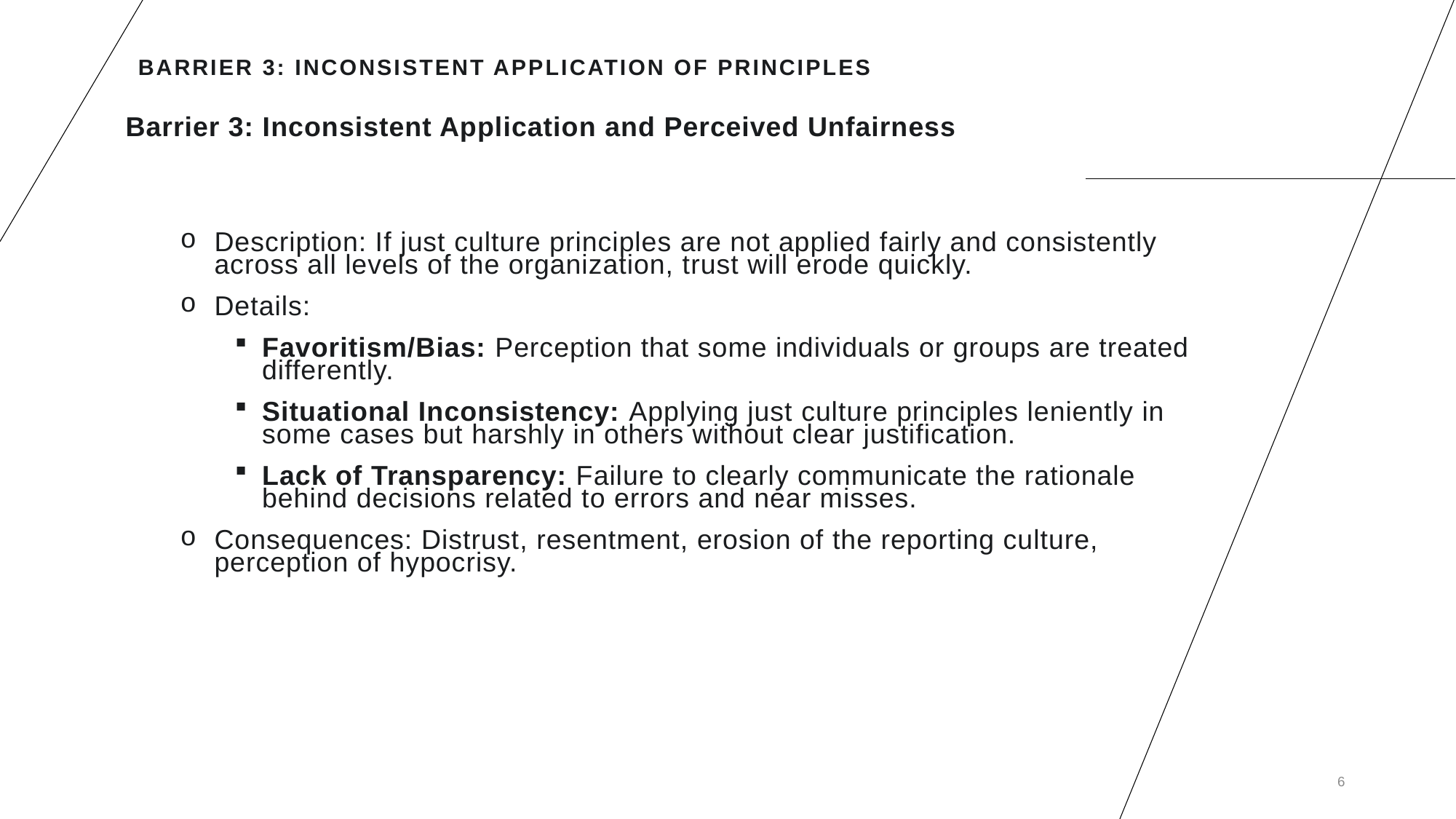

# Barrier 3: Inconsistent Application of Principles
Barrier 3: Inconsistent Application and Perceived Unfairness

Description: If just culture principles are not applied fairly and consistently across all levels of the organization, trust will erode quickly.
Details:
Favoritism/Bias: Perception that some individuals or groups are treated differently.
Situational Inconsistency: Applying just culture principles leniently in some cases but harshly in others without clear justification.
Lack of Transparency: Failure to clearly communicate the rationale behind decisions related to errors and near misses.
Consequences: Distrust, resentment, erosion of the reporting culture, perception of hypocrisy.

6